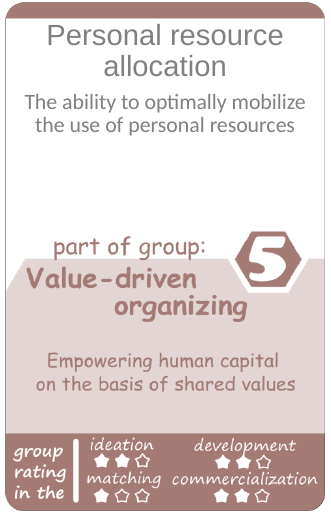

Personal resource allocation
The ability to optimally mobilize the use of personal resources